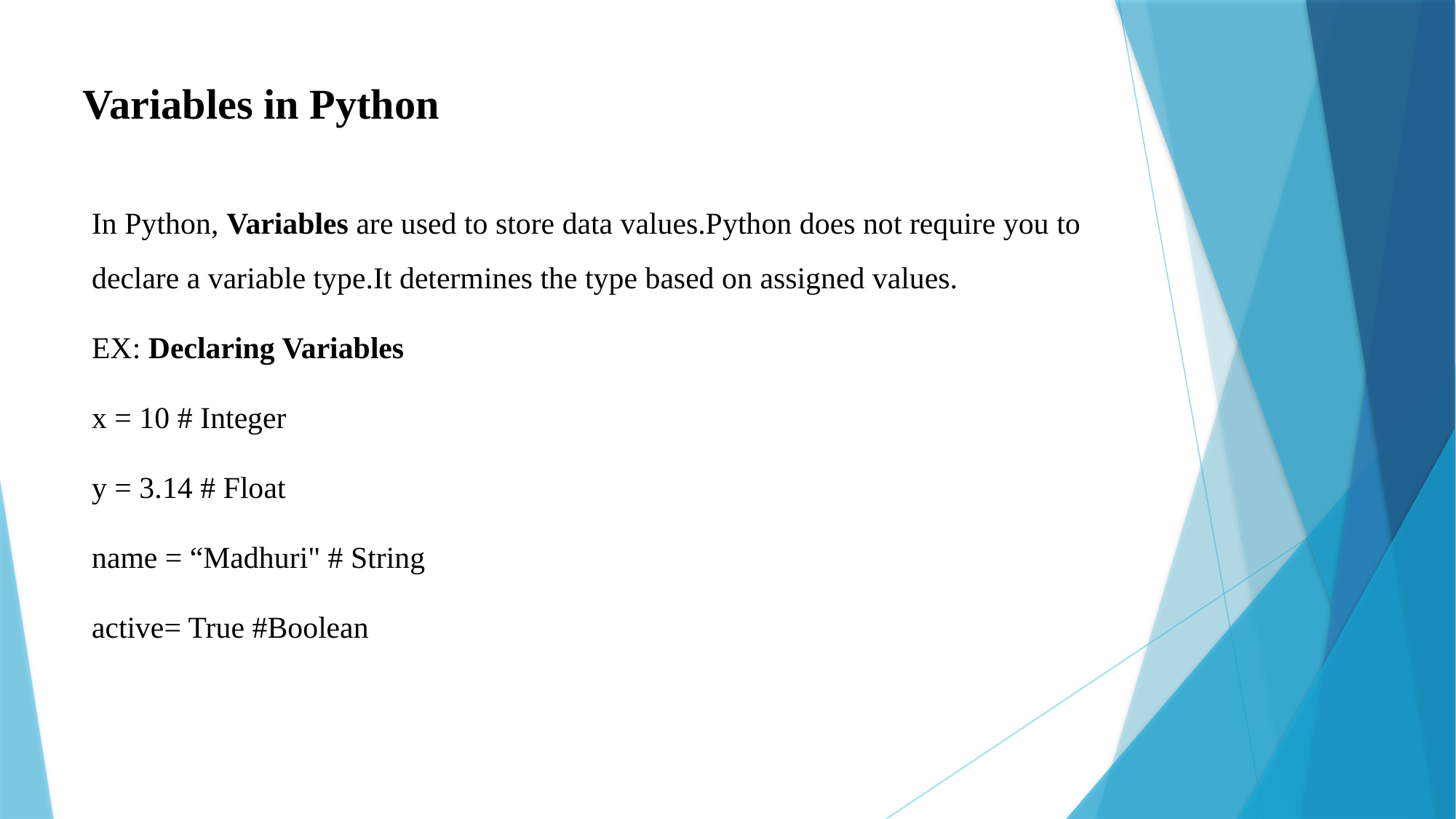

# Variables in Python
In Python, Variables are used to store data values.Python does not require you to declare a variable type.It determines the type based on assigned values.
EX: Declaring Variables
x = 10 # Integer
y = 3.14 # Float
name = “Madhuri" # String
active= True #Boolean